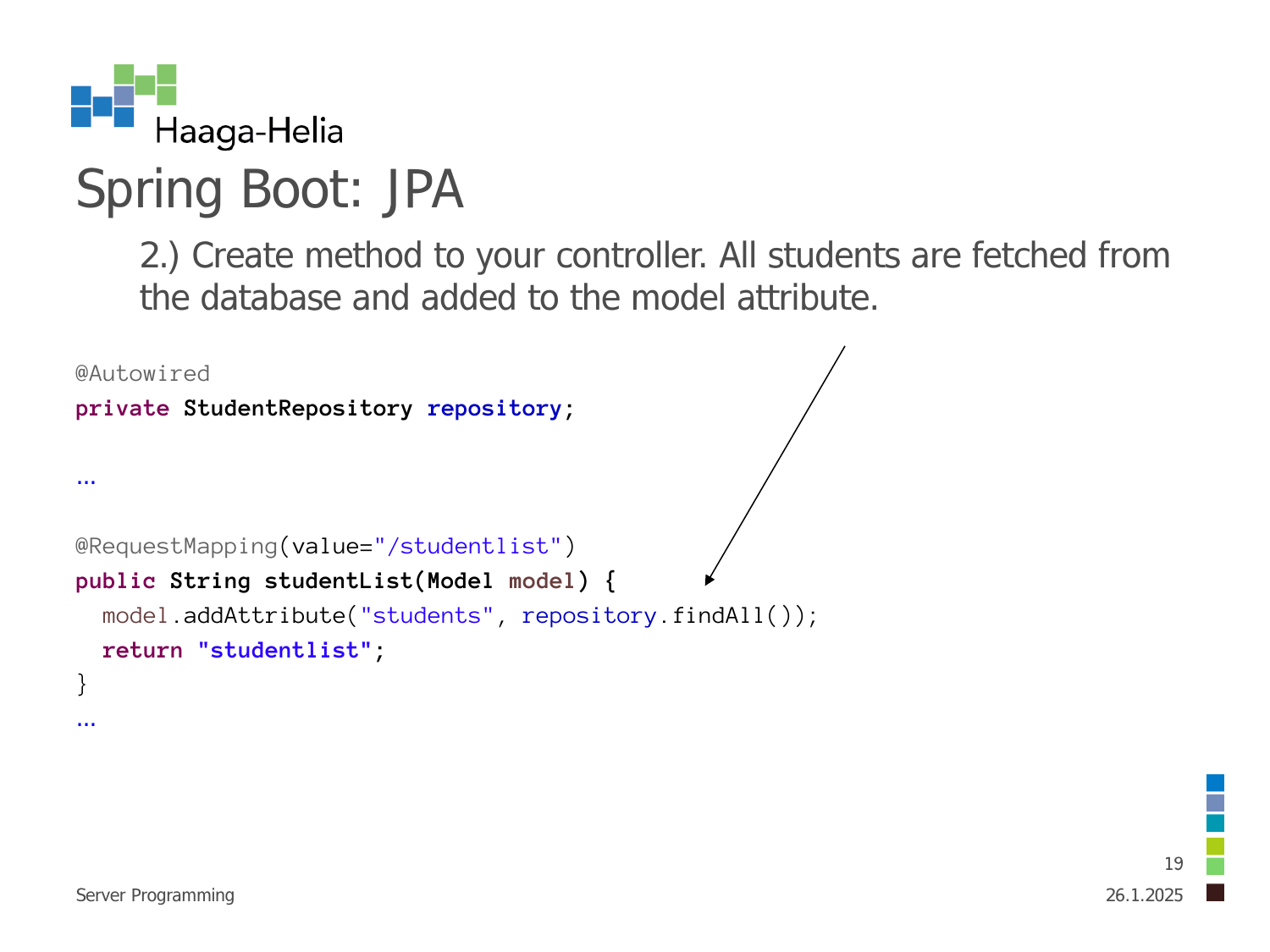

# Spring Boot: JPA
2.) Create method to your controller. All students are fetched from the database and added to the model attribute.

@Autowired
private StudentRepository repository;

…

@RequestMapping(value="/studentlist")
public String studentList(Model model) {
  model.addAttribute("students", repository.findAll());
  return "studentlist";
}
…
19
Server Programming
26.1.2025